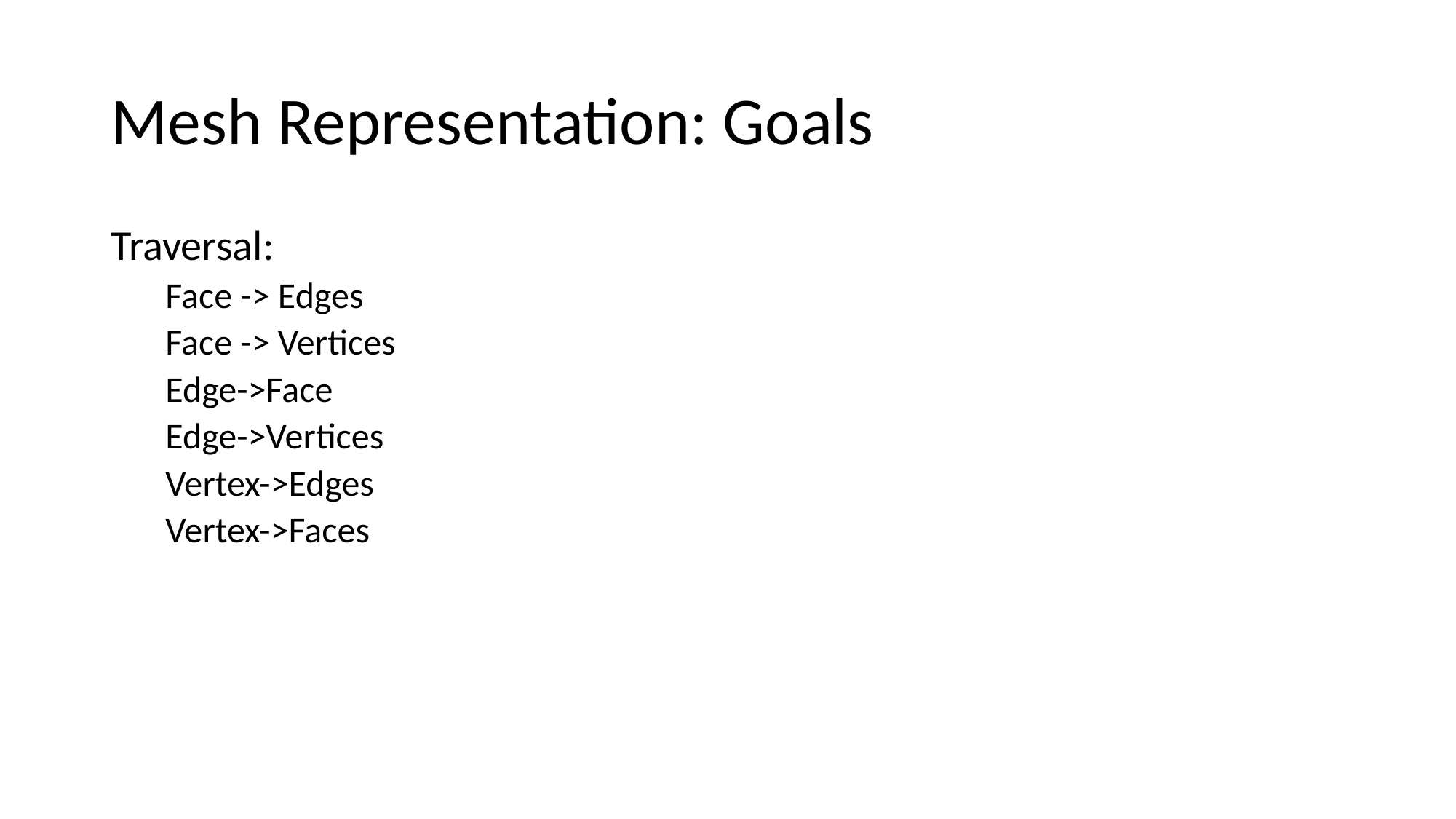

# Mesh Representation: Goals
Traversal:
Face -> Edges
Face -> Vertices
Edge->Face
Edge->Vertices
Vertex->Edges
Vertex->Faces